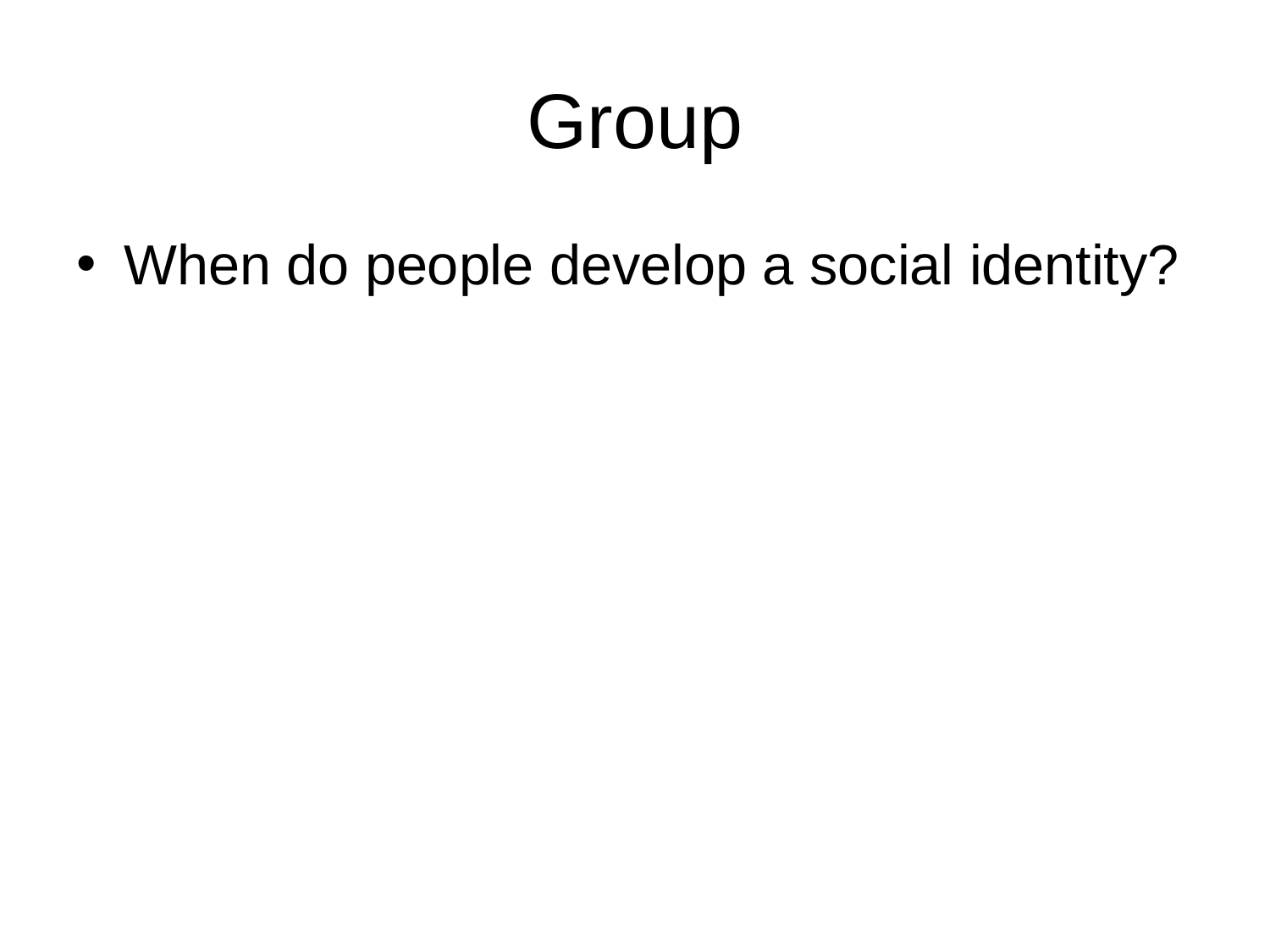

# Group
When do people develop a social identity?